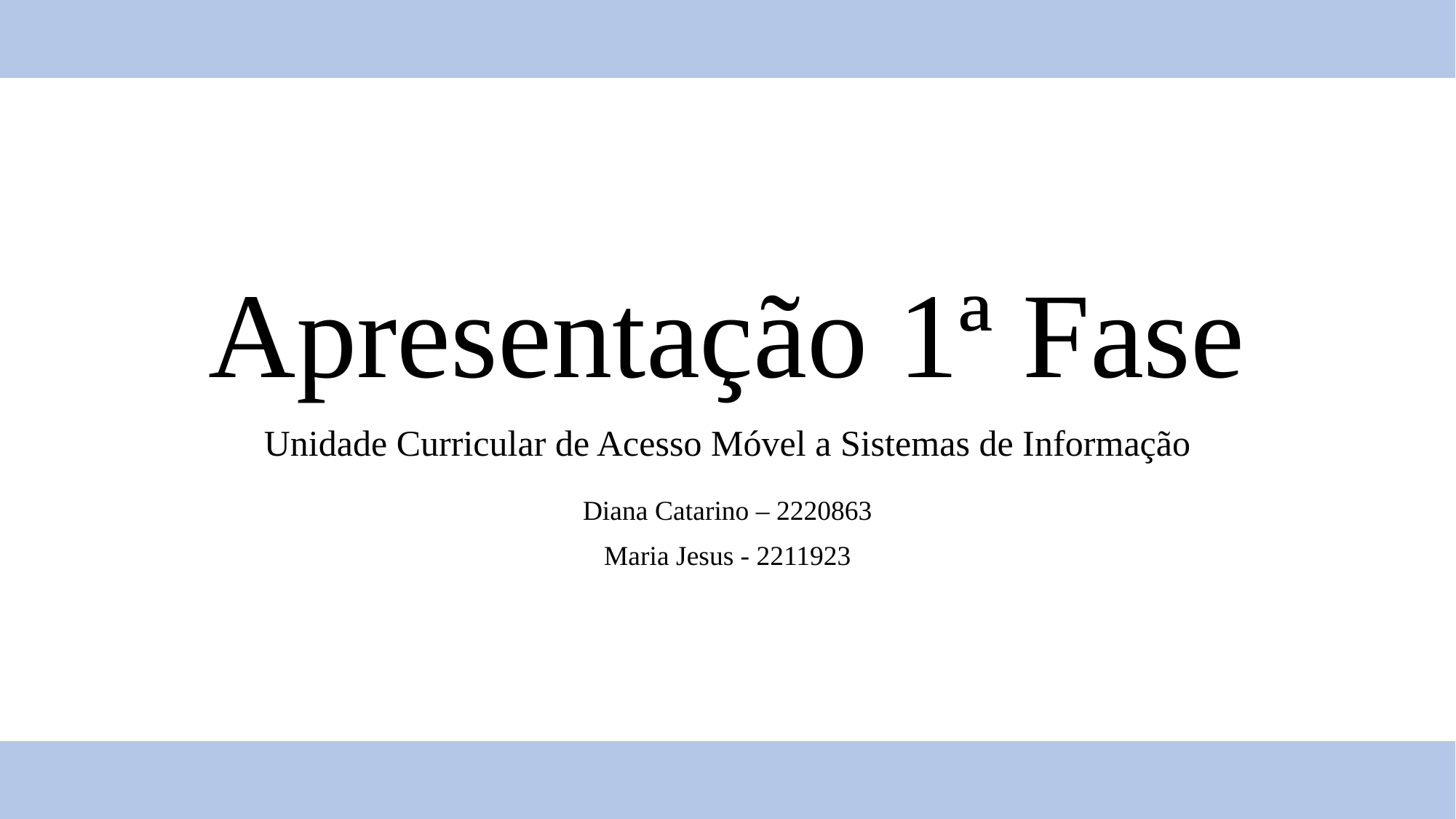

# Apresentação 1ª Fase
Unidade Curricular de Acesso Móvel a Sistemas de Informação
Diana Catarino – 2220863
Maria Jesus - 2211923